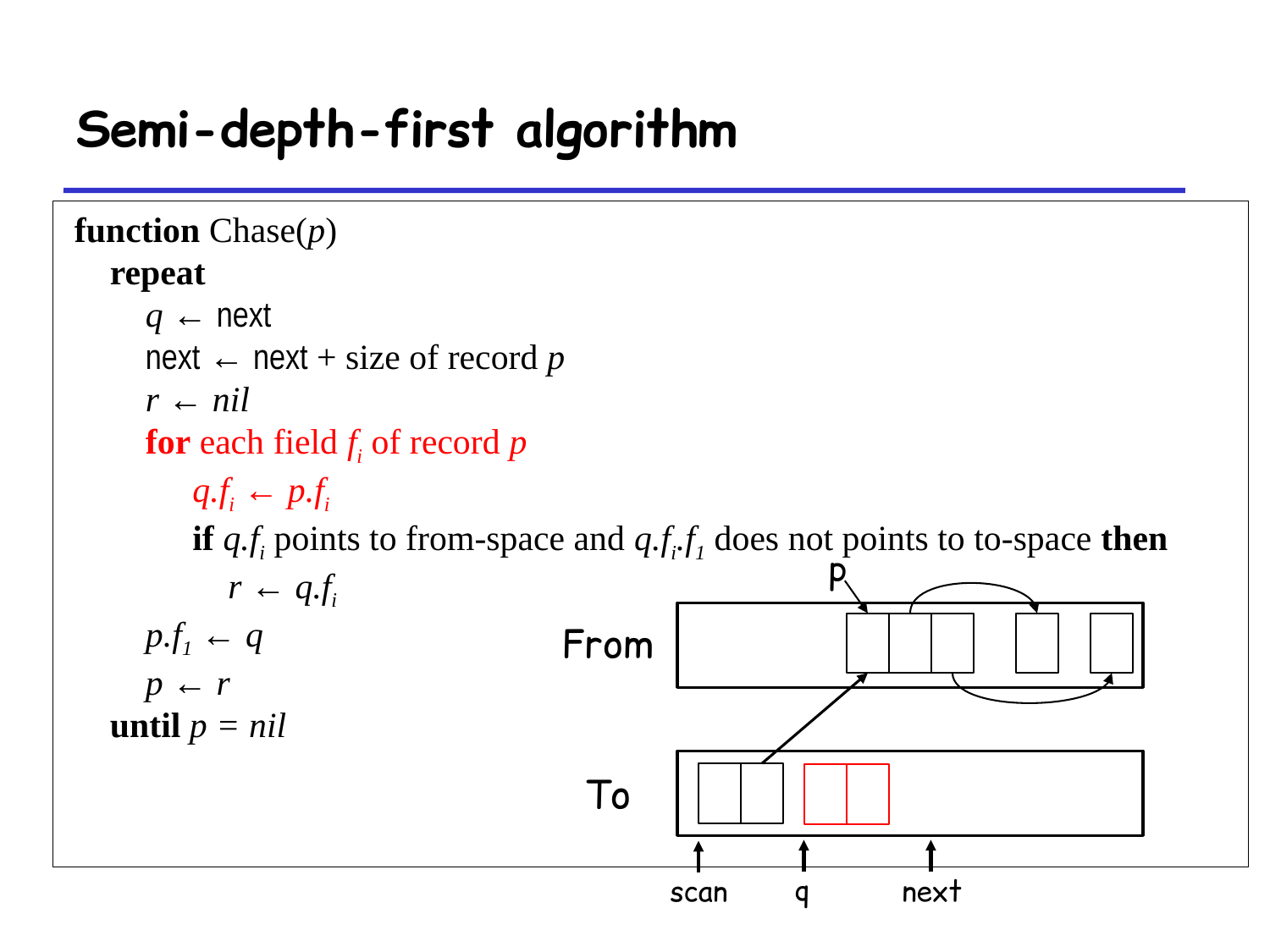

# Semi-depth-first algorithm
 function Chase(p)
     repeat
         q ← next
         next ← next + size of record p
         r ← nil
         for each field fi of record p
	q.fi ← p.fi
	if q.fi points to from-space and q.fi.f1 does not points to to-space then
	    r ← q.fi
         p.f1 ← q
         p ← r
     until p = nil
p

From

To

q
next
scan